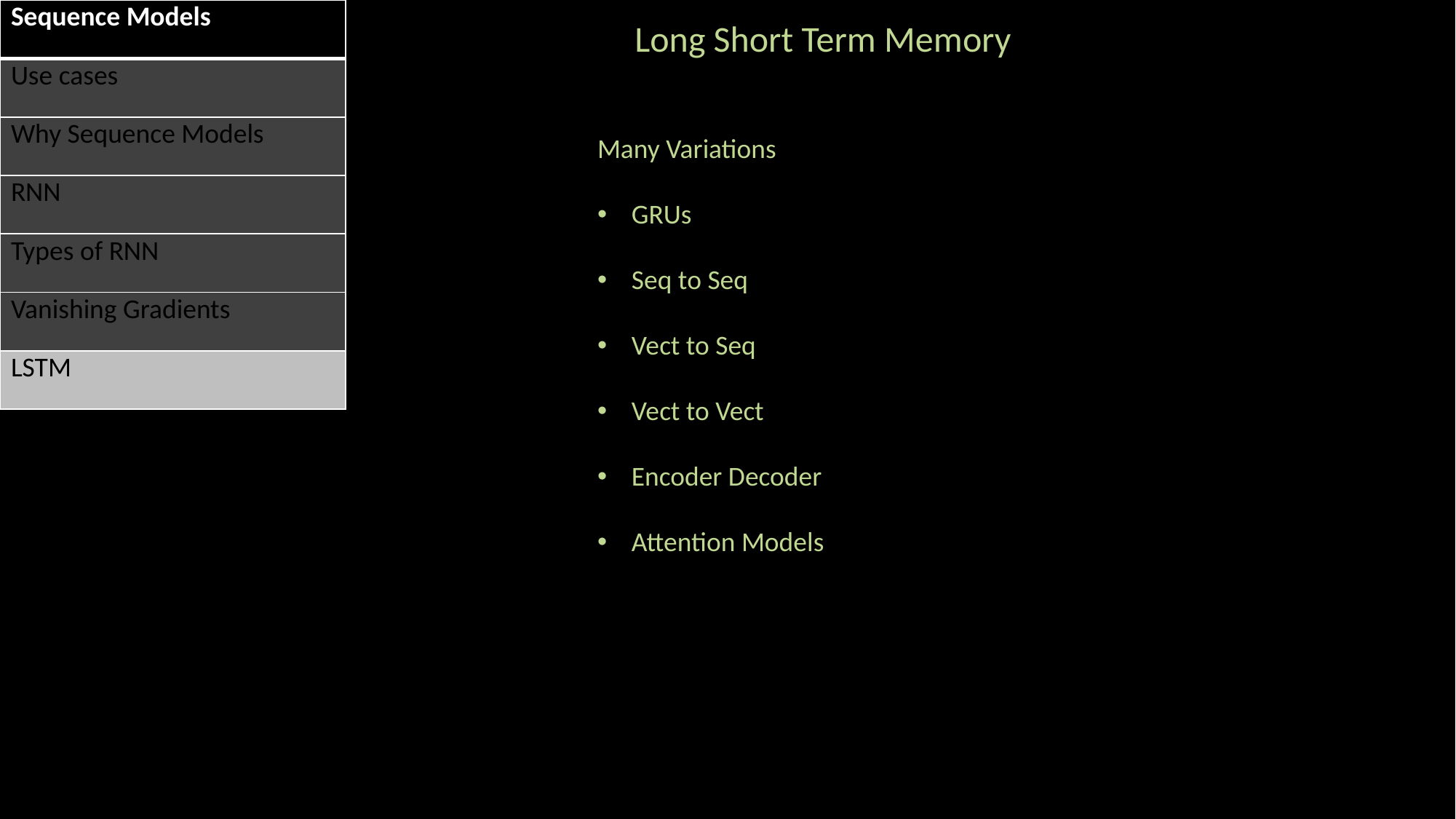

| Sequence Models |
| --- |
| Use cases |
| Why Sequence Models |
| RNN |
| Types of RNN |
| Vanishing Gradients |
| LSTM |
Long Short Term Memory
Many Variations

GRUs

Seq to Seq

Vect to Seq

Vect to Vect

Encoder Decoder

Attention Models